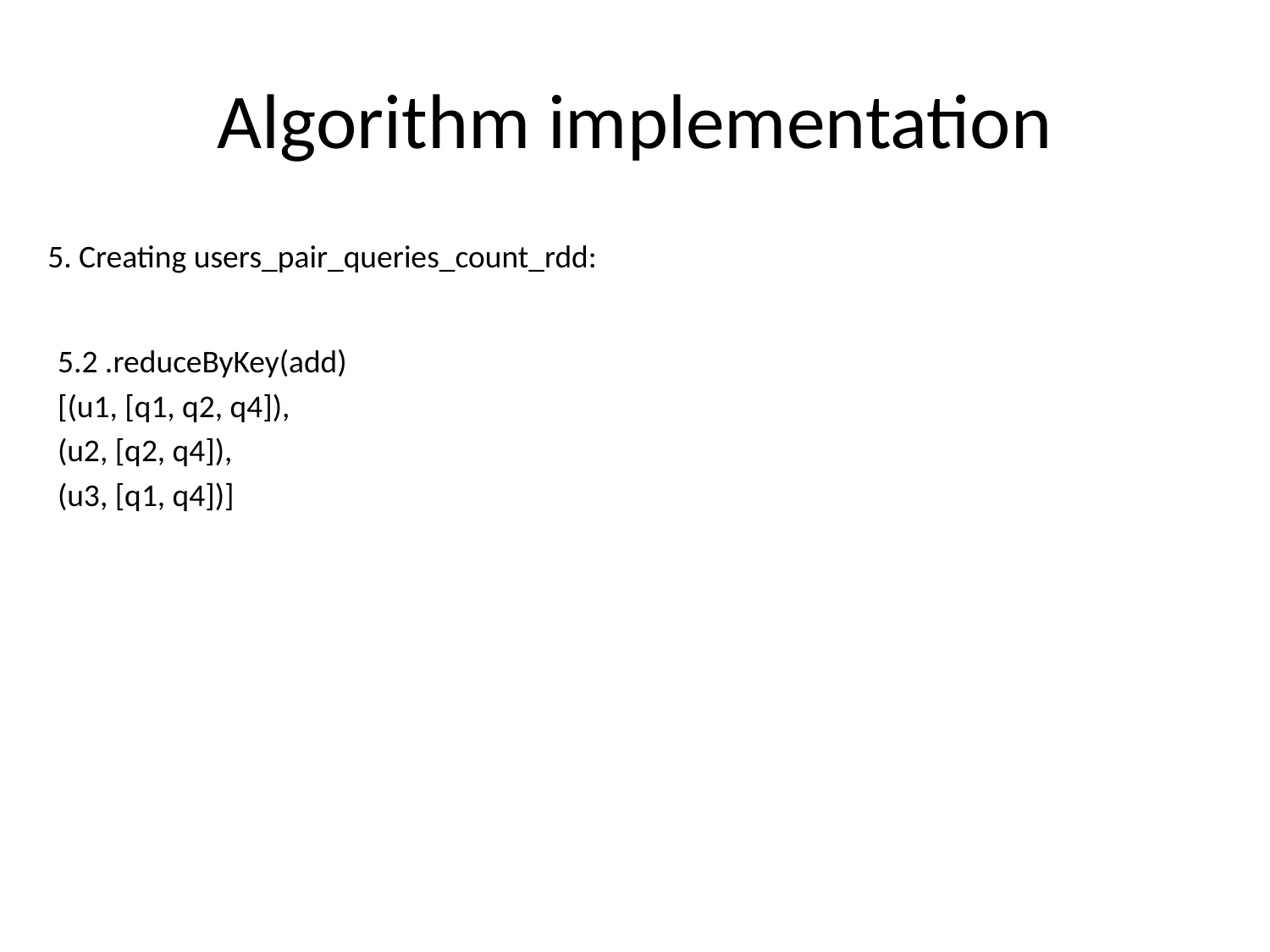

# Algorithm implementation
5. Creating users_pair_queries_count_rdd:
5.2 .reduceByKey(add)
[(u1, [q1, q2, q4]),
(u2, [q2, q4]),
(u3, [q1, q4])]